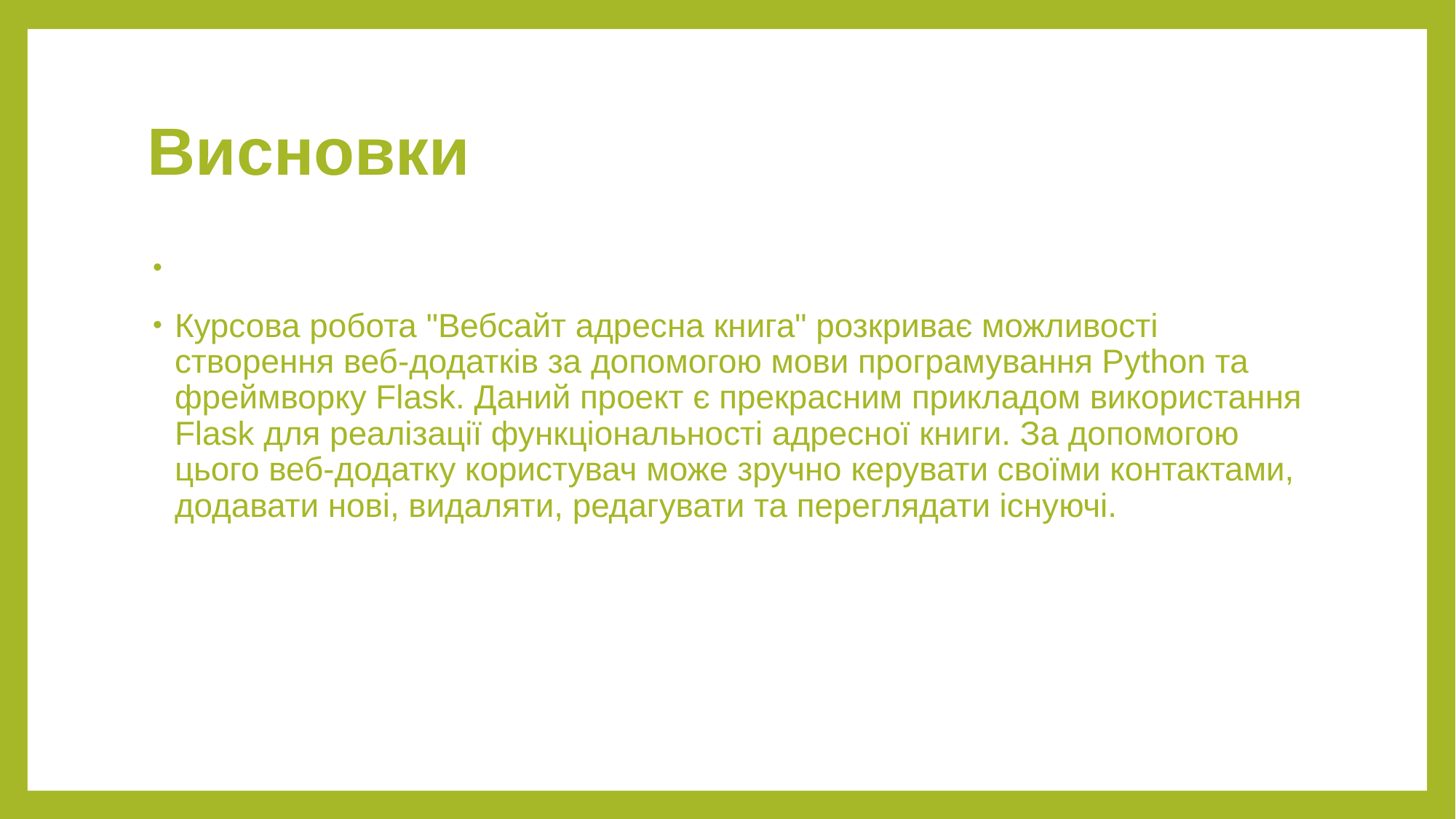

# Висновки

Курсова робота "Вебсайт адресна книга" розкриває можливості створення веб-додатків за допомогою мови програмування Python та фреймворку Flask. Даний проект є прекрасним прикладом використання Flask для реалізації функціональності адресної книги. За допомогою цього веб-додатку користувач може зручно керувати своїми контактами, додавати нові, видаляти, редагувати та переглядати існуючі.